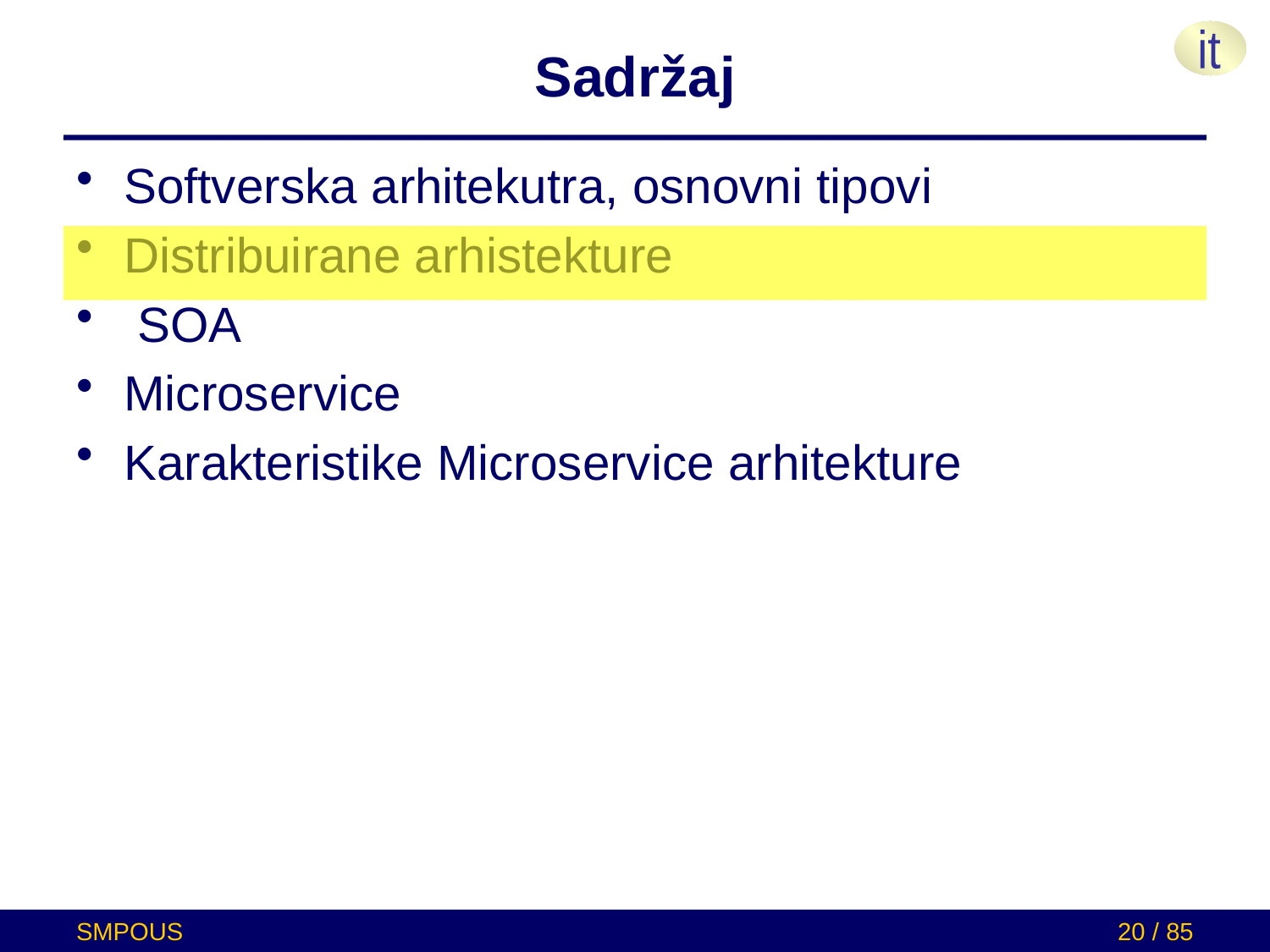

# Sadržaj
Softverska arhitekutra, osnovni tipovi
Distribuirane arhistekture
 SOA
Microservice
Karakteristike Microservice arhitekture

SMPOUS
20 / 85